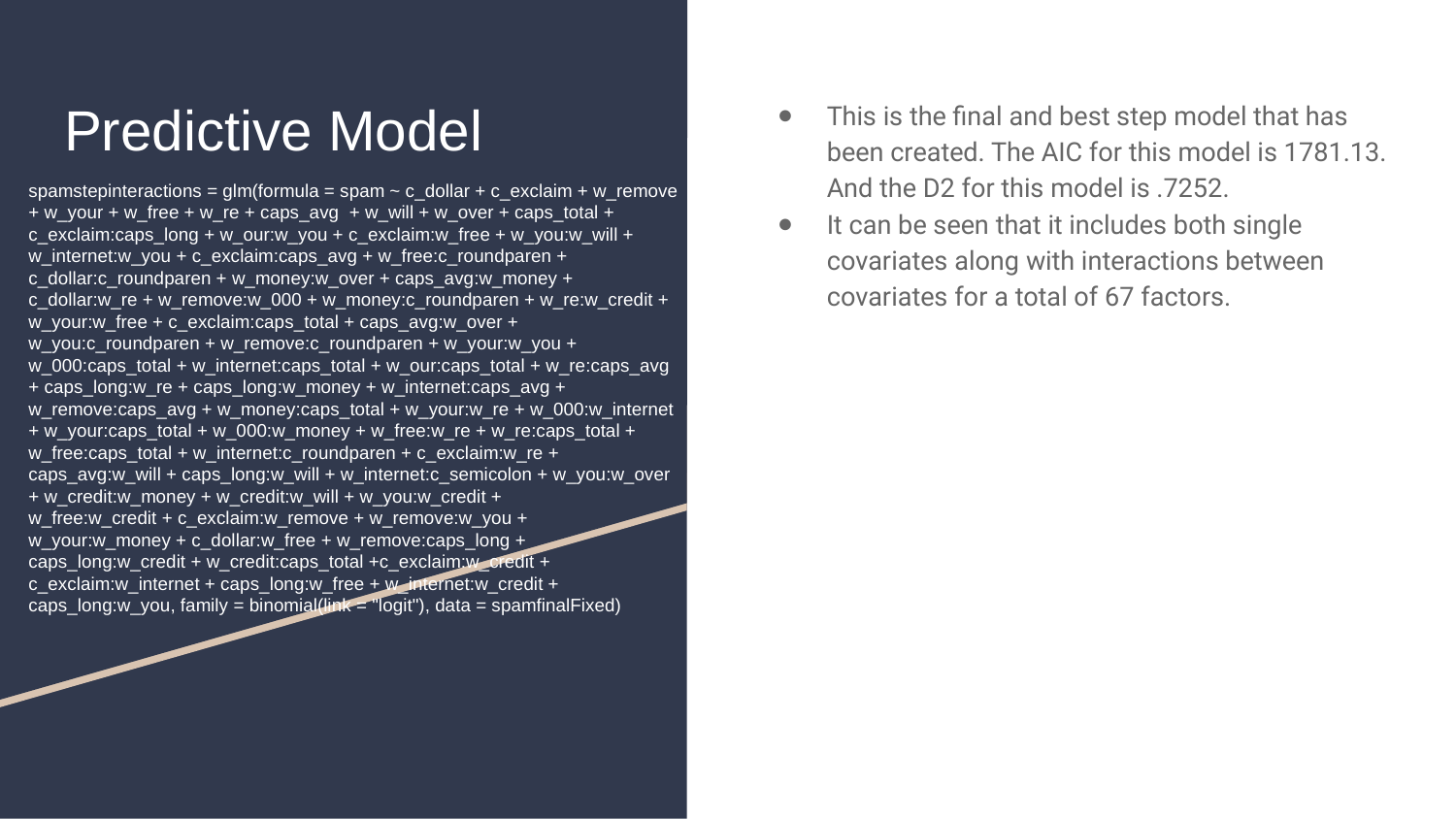

# Predictive Model
This is the final and best step model that has been created. The AIC for this model is 1781.13. And the D2 for this model is .7252.
It can be seen that it includes both single covariates along with interactions between covariates for a total of 67 factors.
spamstepinteractions = glm(formula = spam ~ c_dollar + c_exclaim + w_remove + w_your + w_free + w_re + caps_avg  + w_will + w_over + caps_total + c_exclaim:caps_long + w_our:w_you + c_exclaim:w_free + w_you:w_will + w_internet:w_you + c_exclaim:caps_avg + w_free:c_roundparen + c_dollar:c_roundparen + w_money:w_over + caps_avg:w_money + c_dollar:w_re + w_remove:w_000 + w_money:c_roundparen + w_re:w_credit + w_your:w_free + c_exclaim:caps_total + caps_avg:w_over + w_you:c_roundparen + w_remove:c_roundparen + w_your:w_you + w_000:caps_total + w_internet:caps_total + w_our:caps_total + w_re:caps_avg + caps_long:w_re + caps_long:w_money + w_internet:caps_avg +  w_remove:caps_avg + w_money:caps_total + w_your:w_re + w_000:w_internet + w_your:caps_total + w_000:w_money + w_free:w_re + w_re:caps_total + w_free:caps_total + w_internet:c_roundparen + c_exclaim:w_re +  caps_avg:w_will + caps_long:w_will + w_internet:c_semicolon + w_you:w_over + w_credit:w_money + w_credit:w_will + w_you:w_credit +
w_free:w_credit + c_exclaim:w_remove + w_remove:w_you +
w_your:w_money + c_dollar:w_free + w_remove:caps_long + caps_long:w_credit + w_credit:caps_total +c_exclaim:w_credit + c_exclaim:w_internet + caps_long:w_free + w_internet:w_credit + caps_long:w_you, family = binomial(link = "logit"), data = spamfinalFixed)